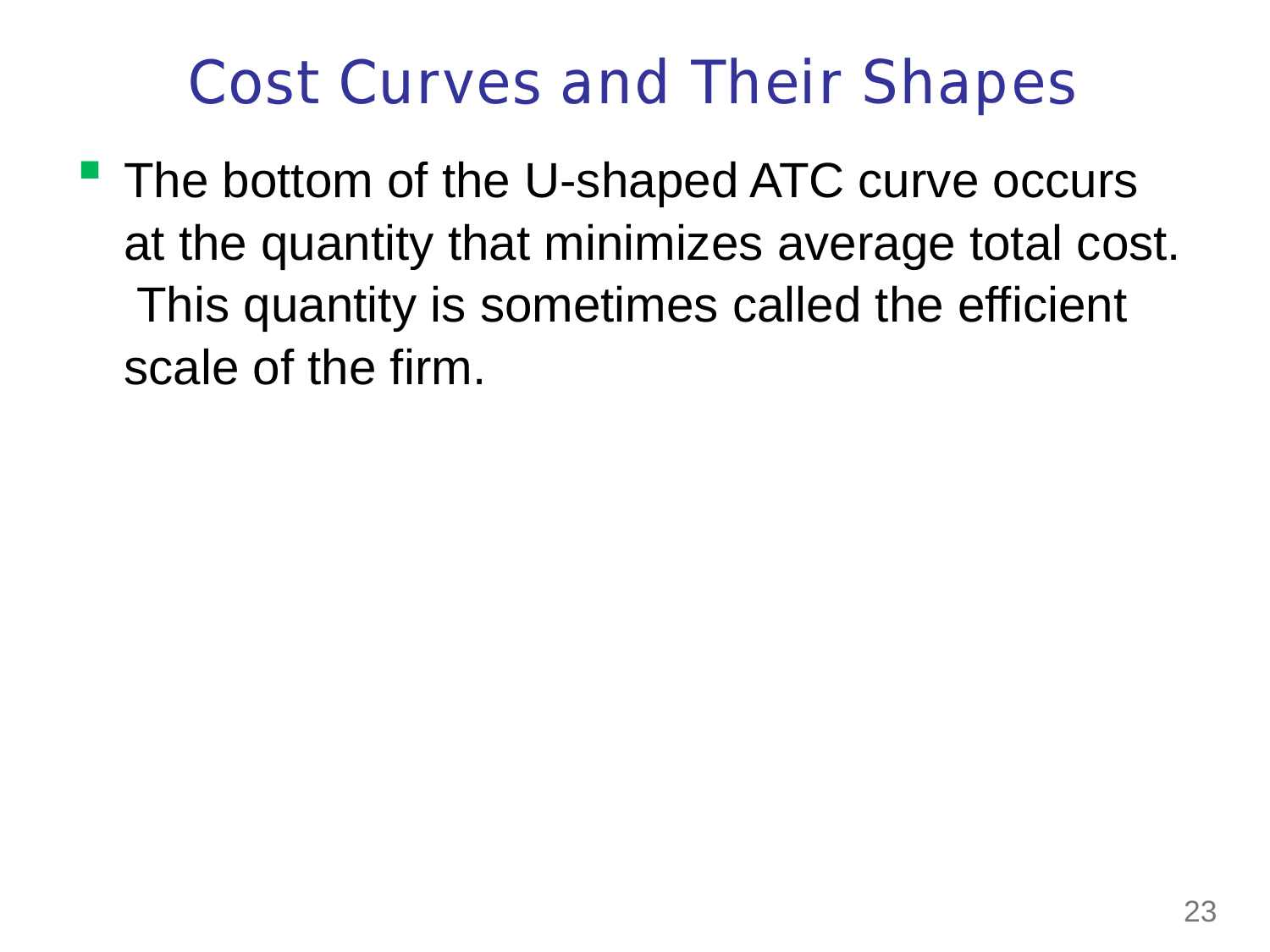

# Cost Curves and Their Shapes
The bottom of the U-shaped ATC curve occurs at the quantity that minimizes average total cost.  This quantity is sometimes called the efficient scale of the firm.